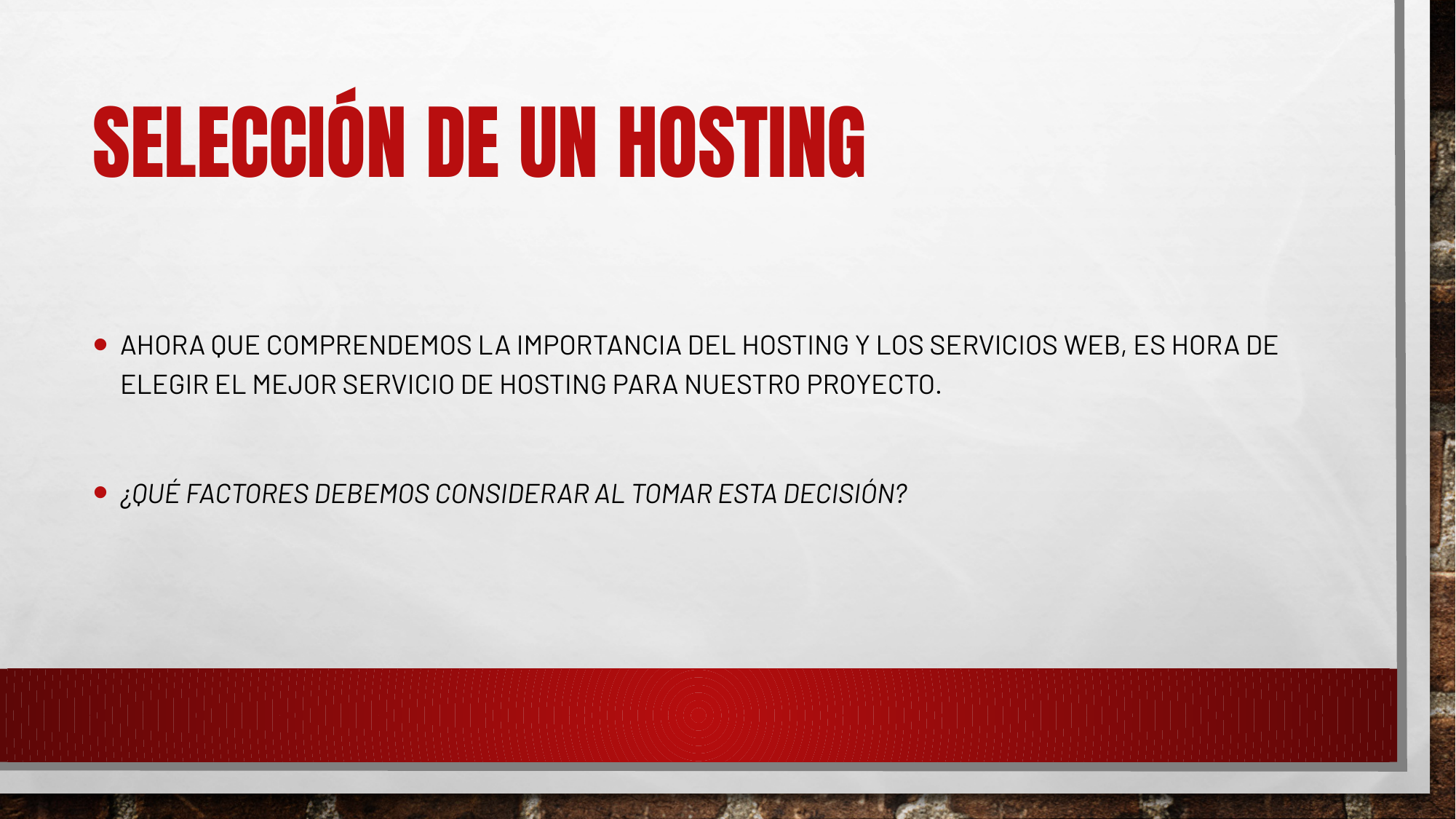

# Selección de un hosting
Ahora que comprendemos la importancia del hosting y los servicios web, es hora de elegir el mejor servicio de hosting para nuestro proyecto.

¿qué factores debemos considerar al tomar esta decisión?